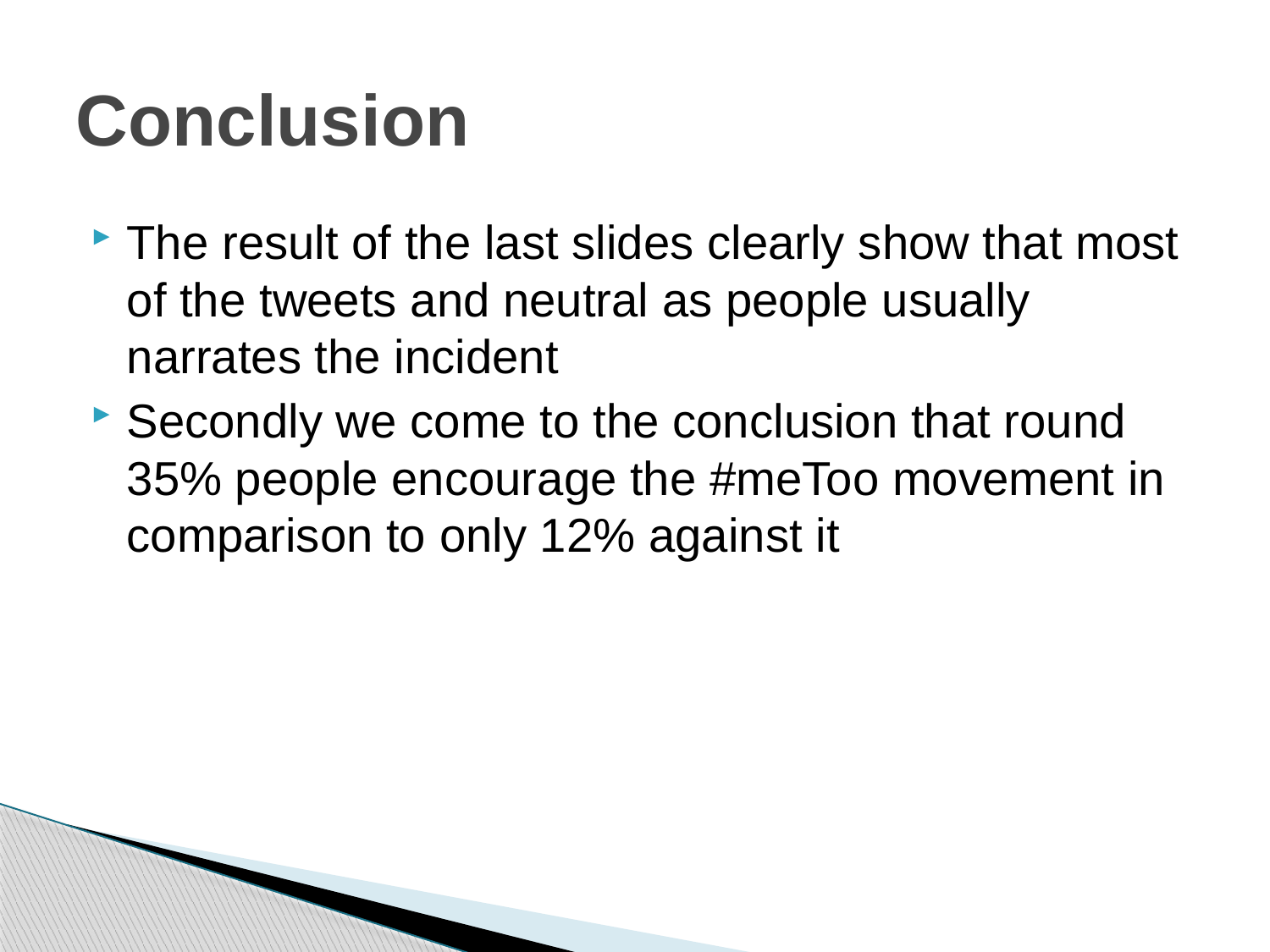

# Conclusion
The result of the last slides clearly show that most of the tweets and neutral as people usually narrates the incident
Secondly we come to the conclusion that round 35% people encourage the #meToo movement in comparison to only 12% against it